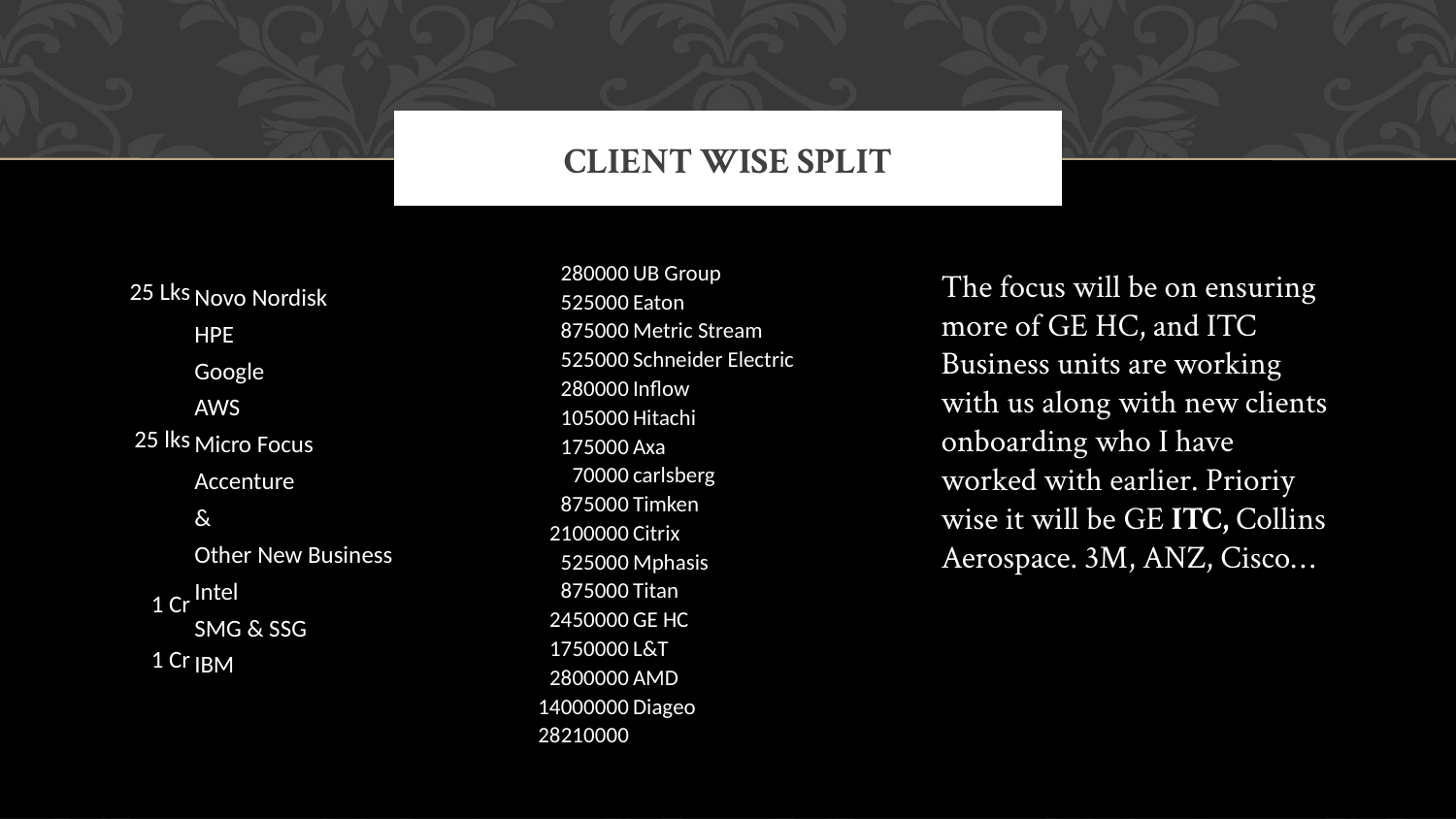

# Client Wise Split
| 280000 | UB Group |
| --- | --- |
| 525000 | Eaton |
| 875000 | Metric Stream |
| 525000 | Schneider Electric |
| 280000 | Inflow |
| 105000 | Hitachi |
| 175000 | Axa |
| 70000 | carlsberg |
| 875000 | Timken |
| 2100000 | Citrix |
| 525000 | Mphasis |
| 875000 | Titan |
| 2450000 | GE HC |
| 1750000 | L&T |
| 2800000 | AMD |
| 14000000 | Diageo |
| 28210000 |  |
The focus will be on ensuring more of GE HC, and ITC Business units are working with us along with new clients onboarding who I have worked with earlier. Prioriy wise it will be GE ITC, Collins Aerospace. 3M, ANZ, Cisco…
| 25 Lks | Novo Nordisk |
| --- | --- |
| 25 lks | HPE |
|  | Google |
|  | AWS |
|  | Micro Focus |
|  | Accenture |
|  | & |
|  | Other New Business |
| 1 Cr | Intel |
|  | SMG & SSG |
| 1 Cr | IBM |